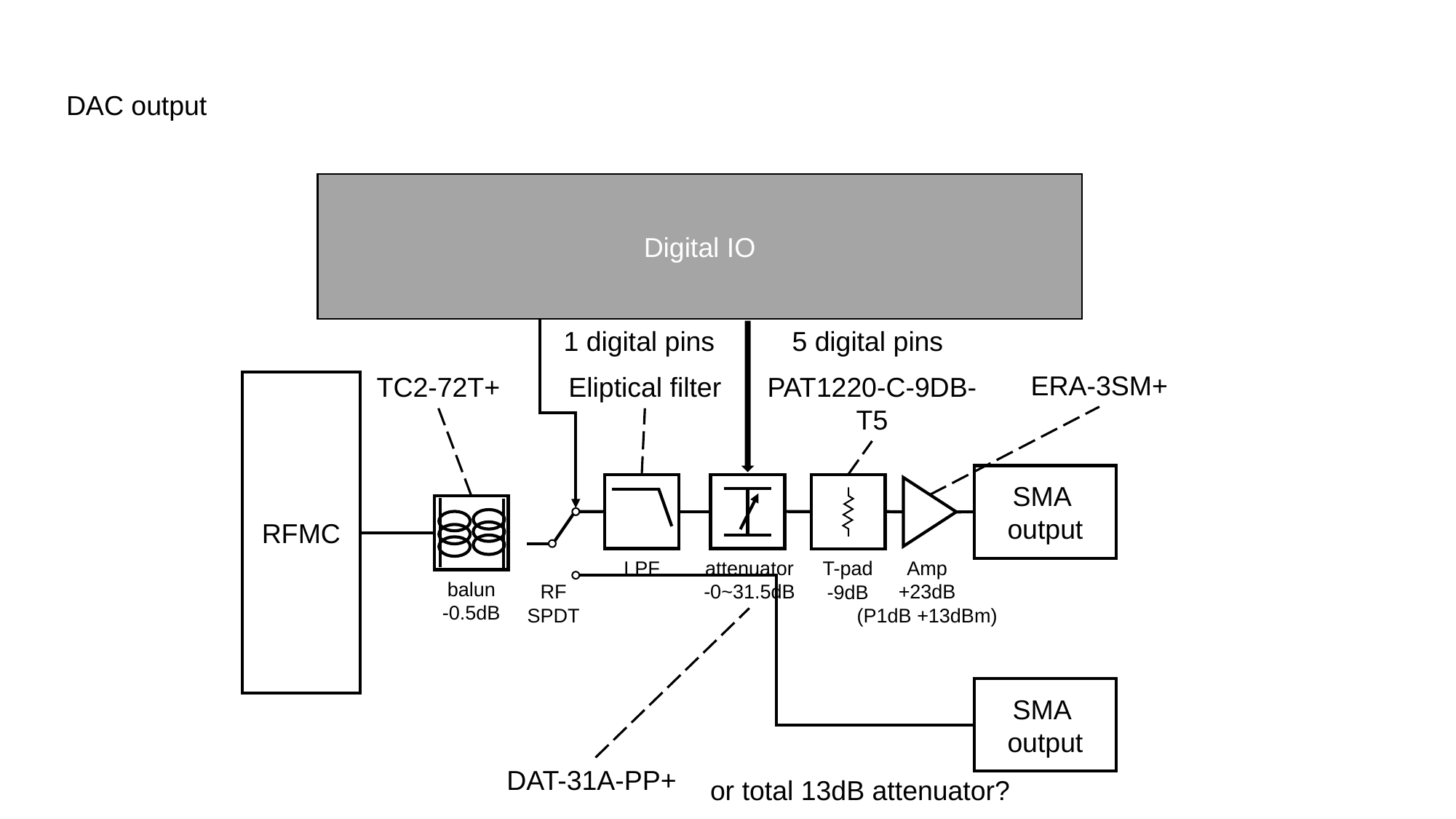

DAC output
Digital IO
1 digital pins
5 digital pins

ERA-3SM+
TC2-72T+
Eliptical filter
PAT1220-C-9DB-T5
RFMC
SMA
output

LPF
attenuator
-0~31.5dB
Amp
+23dB
(P1dB +13dBm)
T-pad
-9dB
balun
-0.5dB

RF SPDT
SMA
output
DAT-31A-PP+
or total 13dB attenuator?